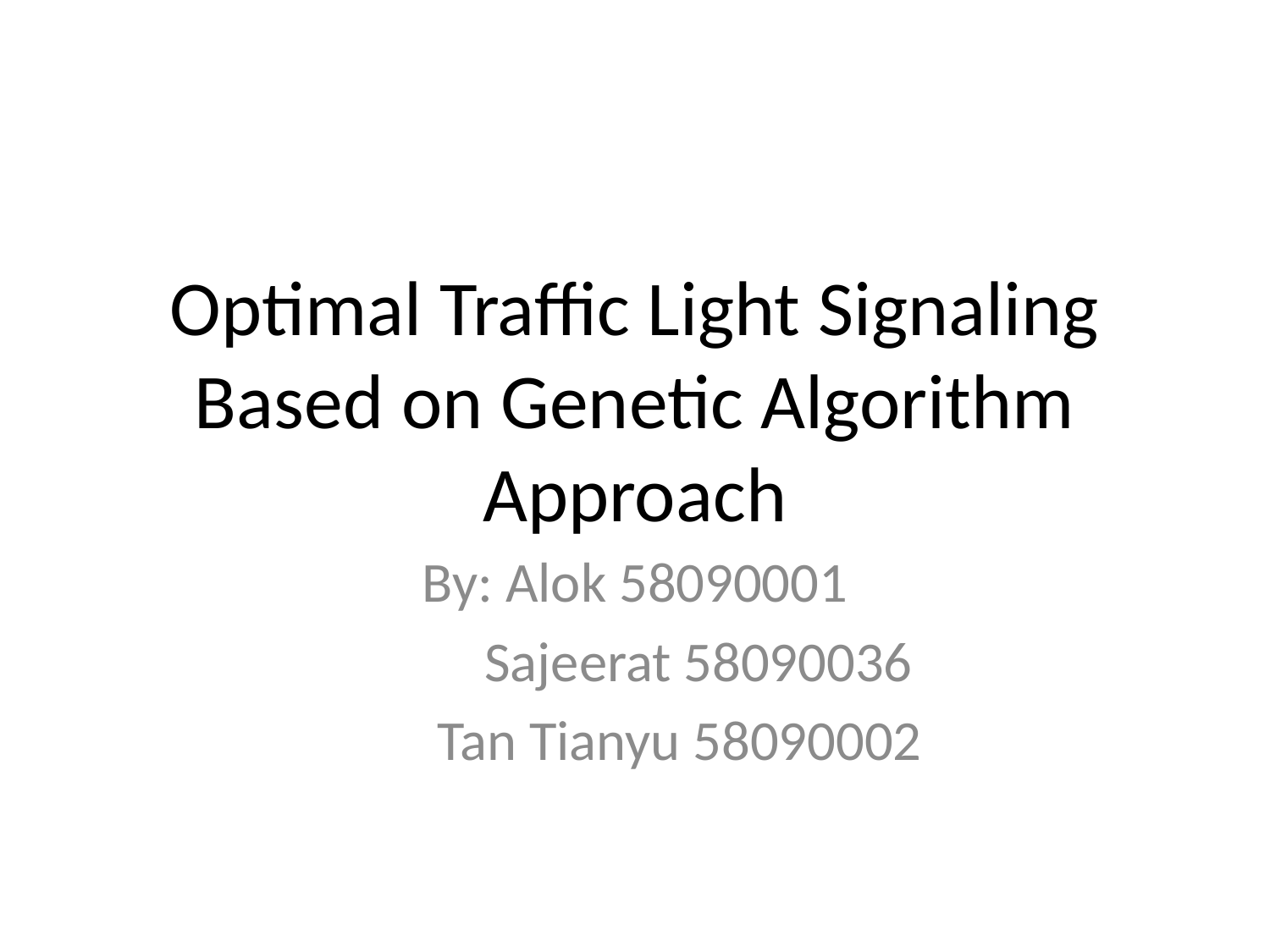

# Optimal Traffic Light Signaling Based on Genetic Algorithm Approach
By: Alok 58090001
       	Sajeerat 58090036
       Tan Tianyu 58090002